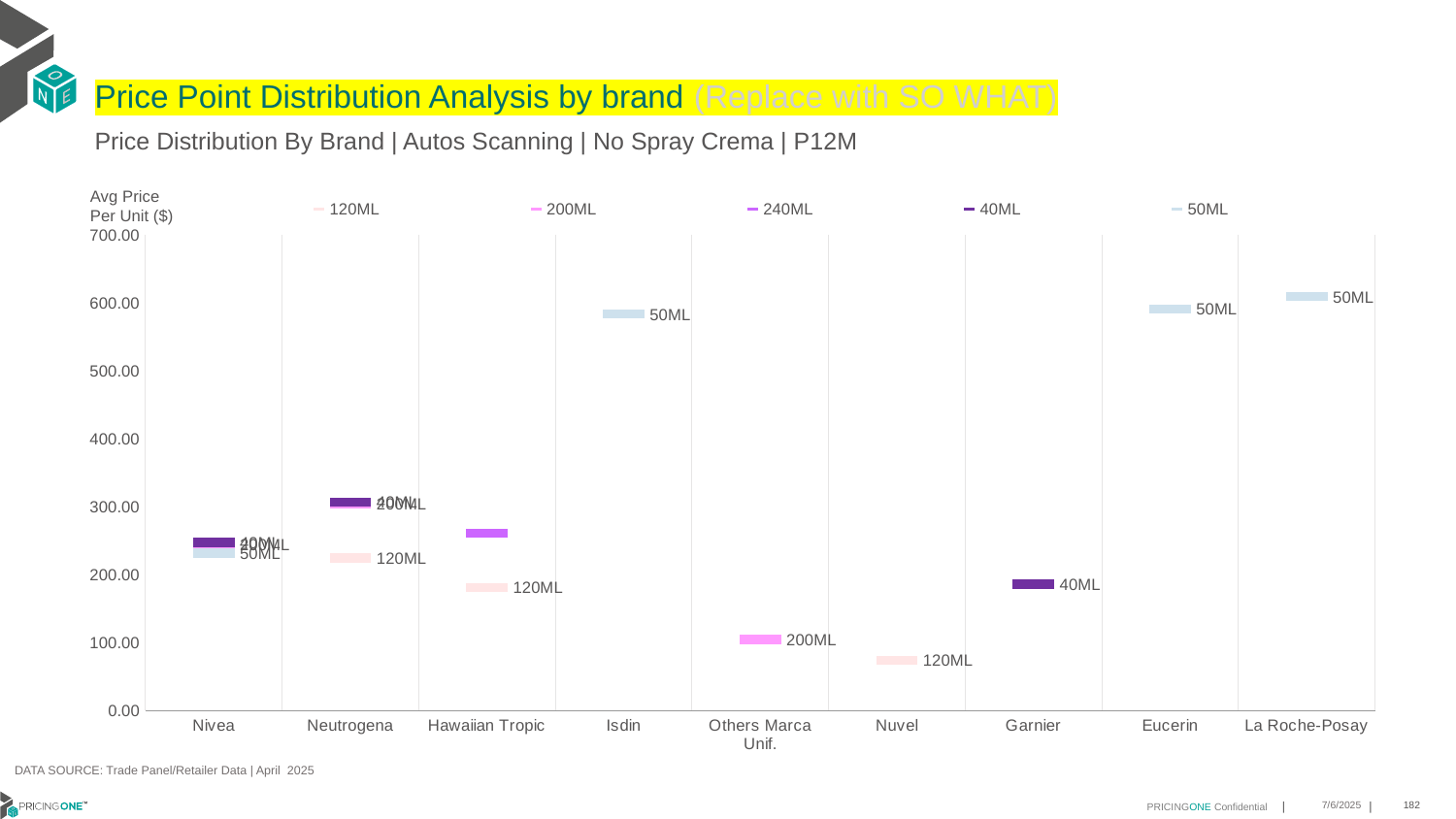

# Price Point Distribution Analysis by brand (Replace with SO WHAT)
Price Distribution By Brand | Autos Scanning | No Spray Crema | P12M

### Chart

| Category | 120ML | 200ML | 240ML | 40ML | 50ML |
|---|---|---|---|---|---|
| Nivea | None | 244.7949 | None | 247.3412 | 231.7299 |
| Neutrogena | 224.5177 | 304.4295 | None | 306.6436 | None |
| Hawaiian Tropic | 180.8262 | None | 261.4063 | None | None |
| Isdin | None | None | None | None | 583.2216 |
| Others Marca Unif. | None | 104.7421 | None | None | None |
| Nuvel | 74.3605 | None | None | None | None |
| Garnier | None | None | None | 185.8261 | None |
| Eucerin | None | None | None | None | 590.6879 |
| La Roche-Posay | None | None | None | None | 608.7547 |
Avg Price
Per Unit ($)
DATA SOURCE: Trade Panel/Retailer Data | April  2025
7/6/2025
182